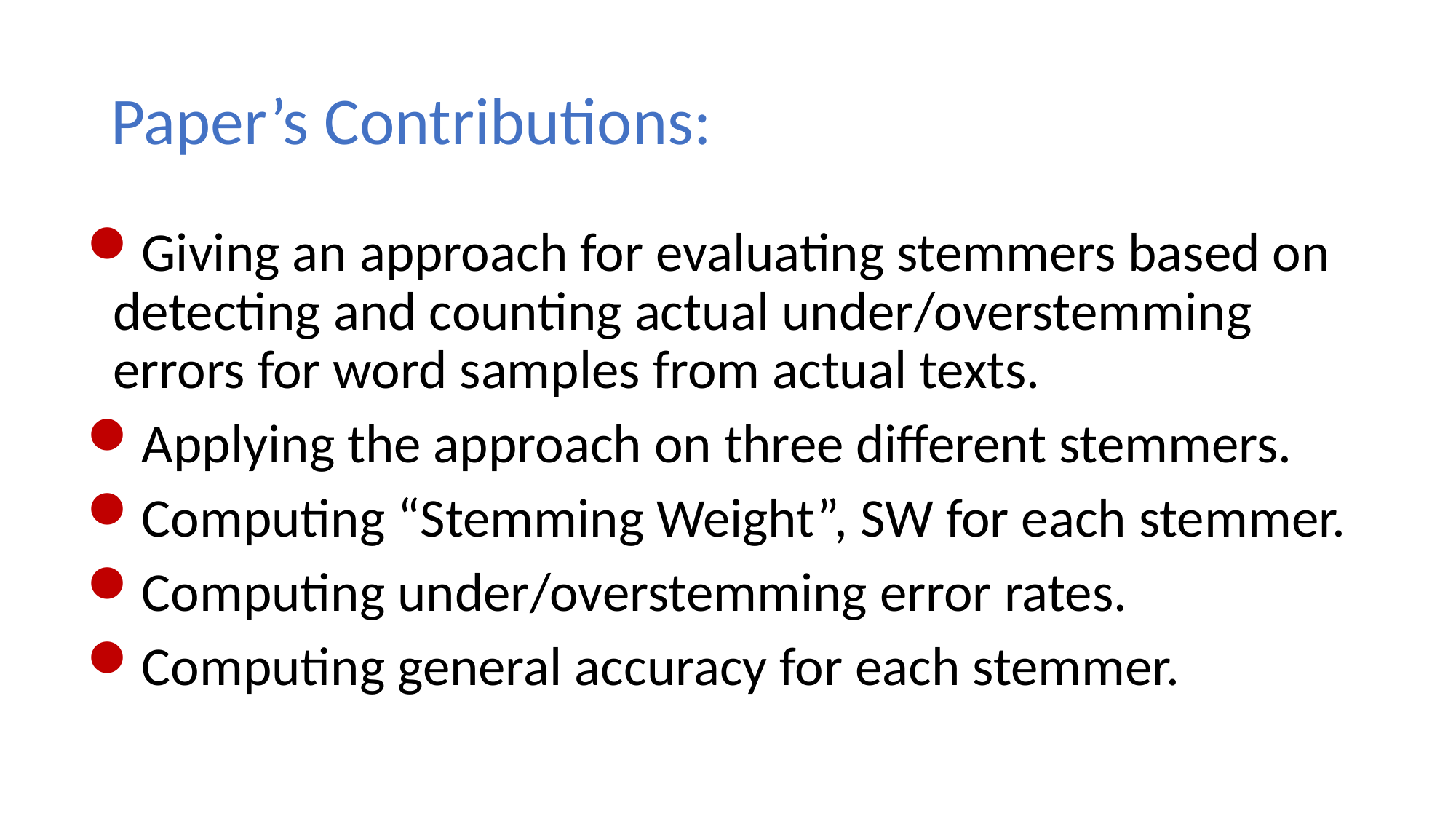

Paper’s Contributions:

Giving an approach for evaluating stemmers based on detecting and counting actual under/overstemming errors for word samples from actual texts.
Applying the approach on three different stemmers.
Computing “Stemming Weight”, SW for each stemmer.
Computing under/overstemming error rates.
Computing general accuracy for each stemmer.